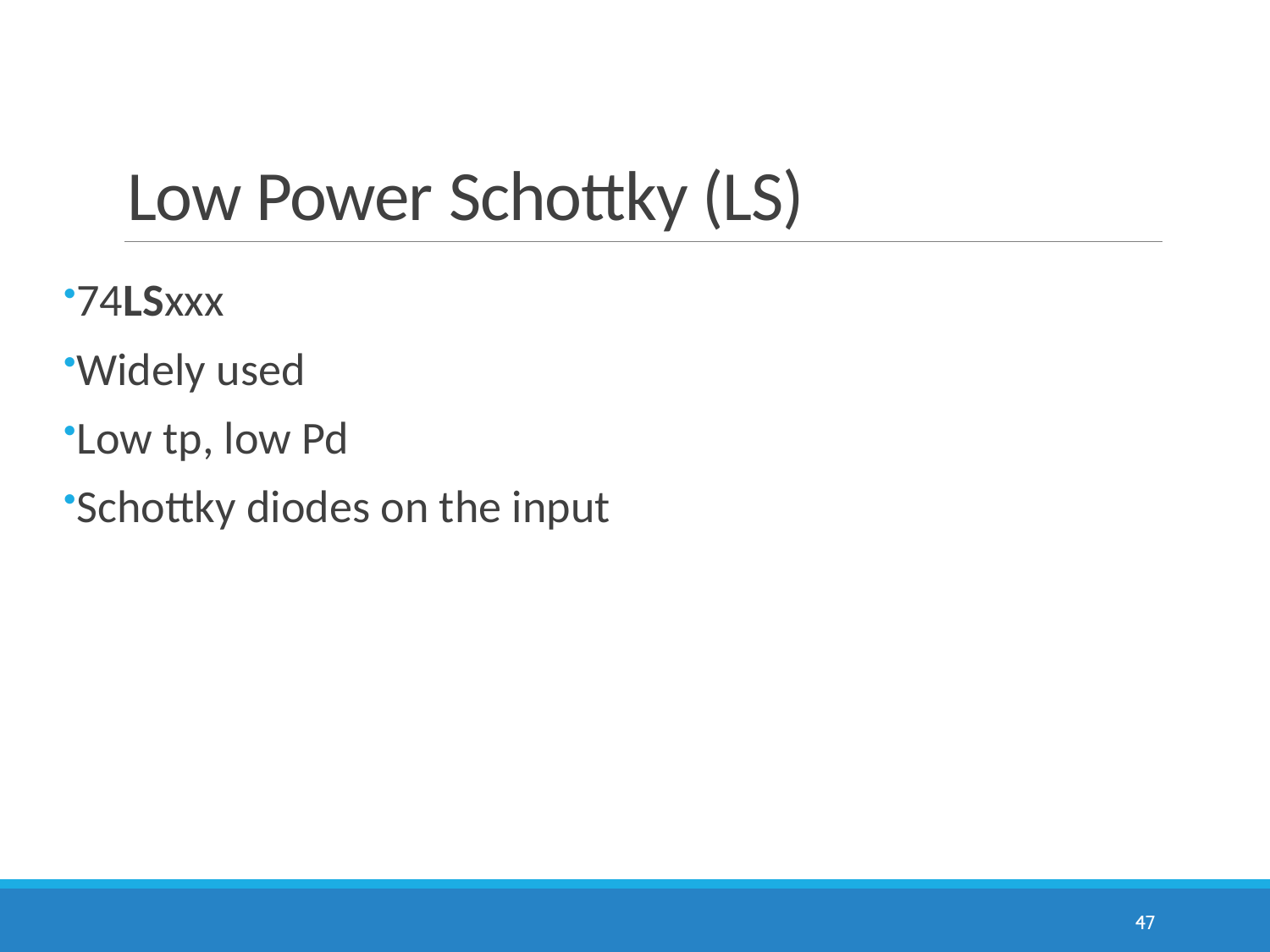

# Low Power Schottky (LS)
74LSxxx
Widely used
Low tp, low Pd
Schottky diodes on the input
47